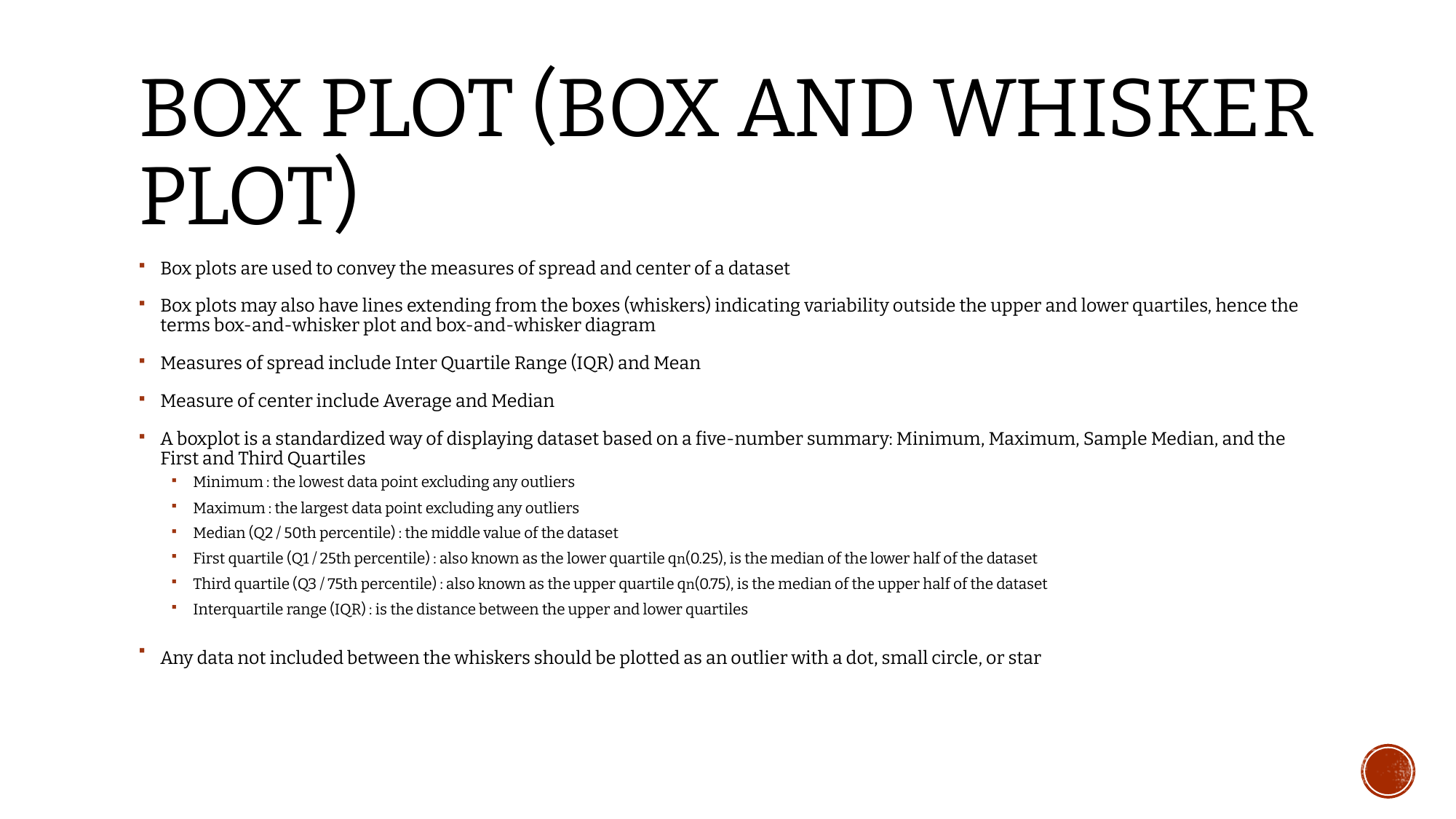

# Box plot (box and whisker plot)
Box plots are used to convey the measures of spread and center of a dataset
Box plots may also have lines extending from the boxes (whiskers) indicating variability outside the upper and lower quartiles, hence the terms box-and-whisker plot and box-and-whisker diagram
Measures of spread include Inter Quartile Range (IQR) and Mean
Measure of center include Average and Median
A boxplot is a standardized way of displaying dataset based on a five-number summary: Minimum, Maximum, Sample Median, and the First and Third Quartiles
Minimum : the lowest data point excluding any outliers
Maximum : the largest data point excluding any outliers
Median (Q2 / 50th percentile) : the middle value of the dataset
First quartile (Q1 / 25th percentile) : also known as the lower quartile qn(0.25), is the median of the lower half of the dataset
Third quartile (Q3 / 75th percentile) : also known as the upper quartile qn(0.75), is the median of the upper half of the dataset
Interquartile range (IQR) : is the distance between the upper and lower quartiles
Any data not included between the whiskers should be plotted as an outlier with a dot, small circle, or star